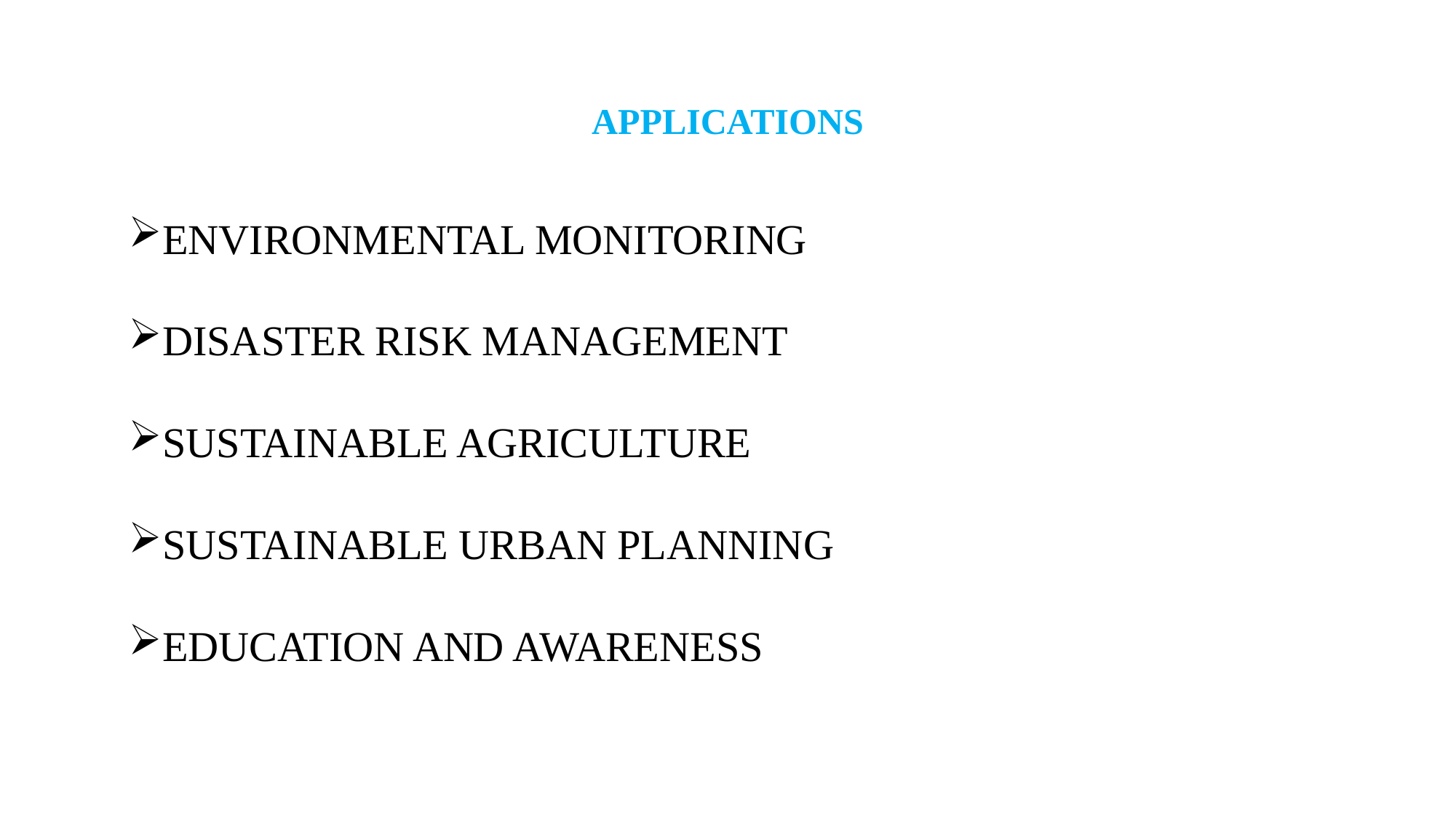

# APPLICATIONS
ENVIRONMENTAL MONITORING

DISASTER RISK MANAGEMENT

SUSTAINABLE AGRICULTURE

SUSTAINABLE URBAN PLANNING

EDUCATION AND AWARENESS